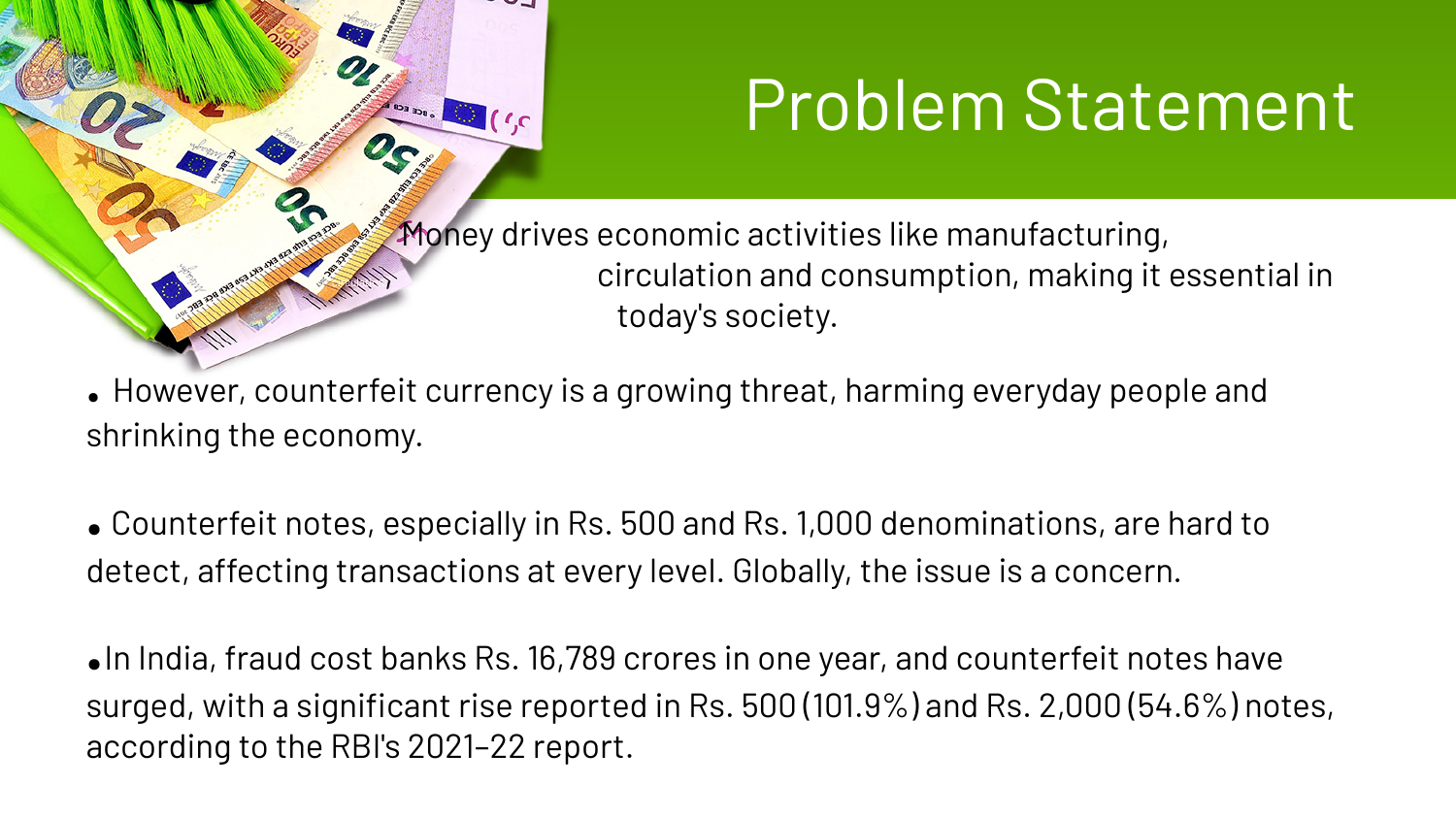

# Problem Statement
                                              Money drives economic activities like manufacturing,                                                             circulation,                              circulation and consumption, making it essential in today's society.
. However, counterfeit currency is a growing threat, harming everyday people and shrinking the economy.
. Counterfeit notes, especially in Rs. 500 and Rs. 1,000 denominations, are hard to detect, affecting transactions at every level. Globally, the issue is a concern.
.In India, fraud cost banks Rs. 16,789 crores in one year, and counterfeit notes have surged, with a significant rise reported in Rs. 500 (101.9%) and Rs. 2,000 (54.6%) notes, according to the RBI's 2021–22 report.